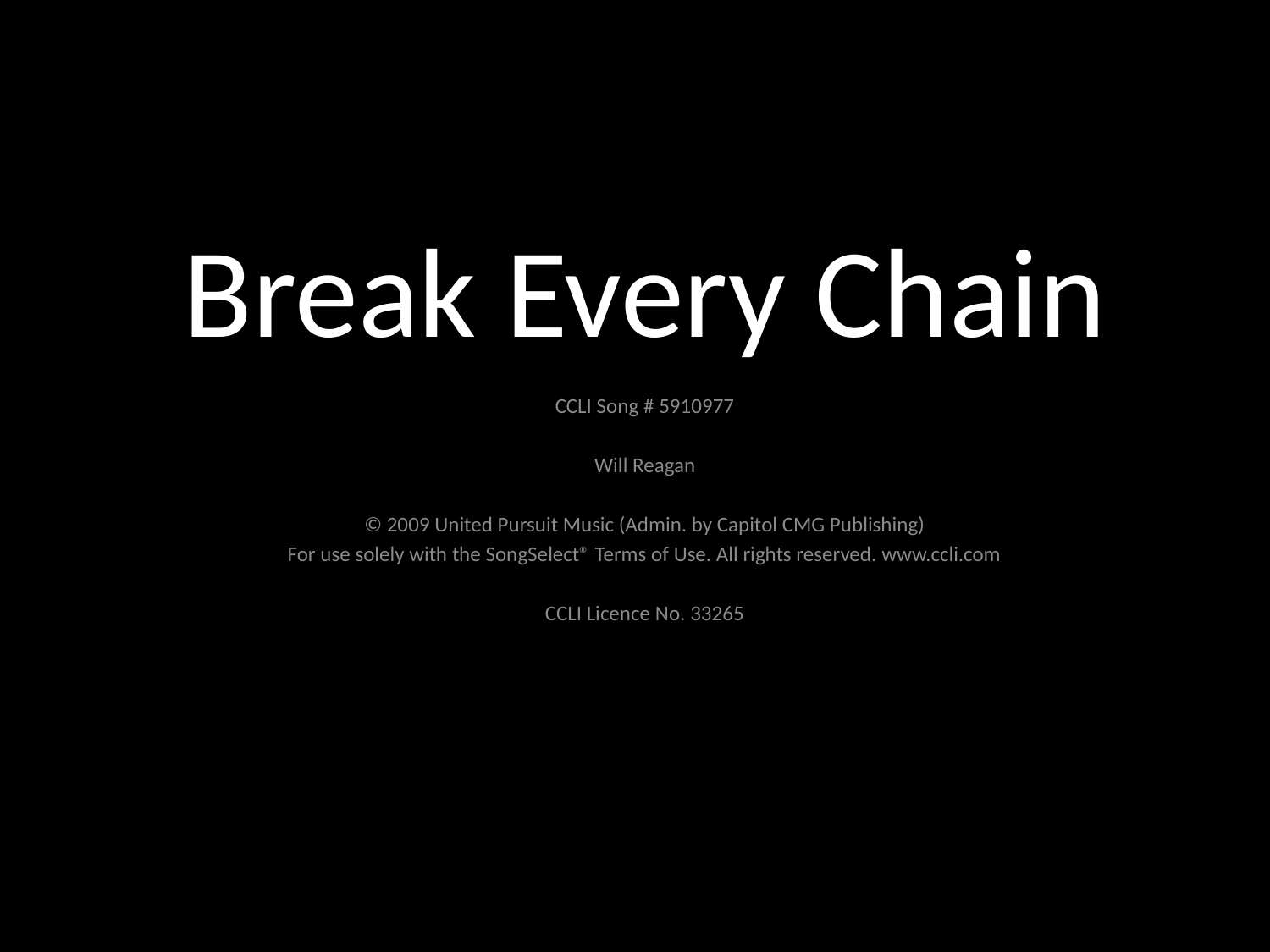

Break Every Chain
CCLI Song # 5910977

Will Reagan

© 2009 United Pursuit Music (Admin. by Capitol CMG Publishing)
For use solely with the SongSelect® Terms of Use. All rights reserved. www.ccli.com

CCLI Licence No. 33265